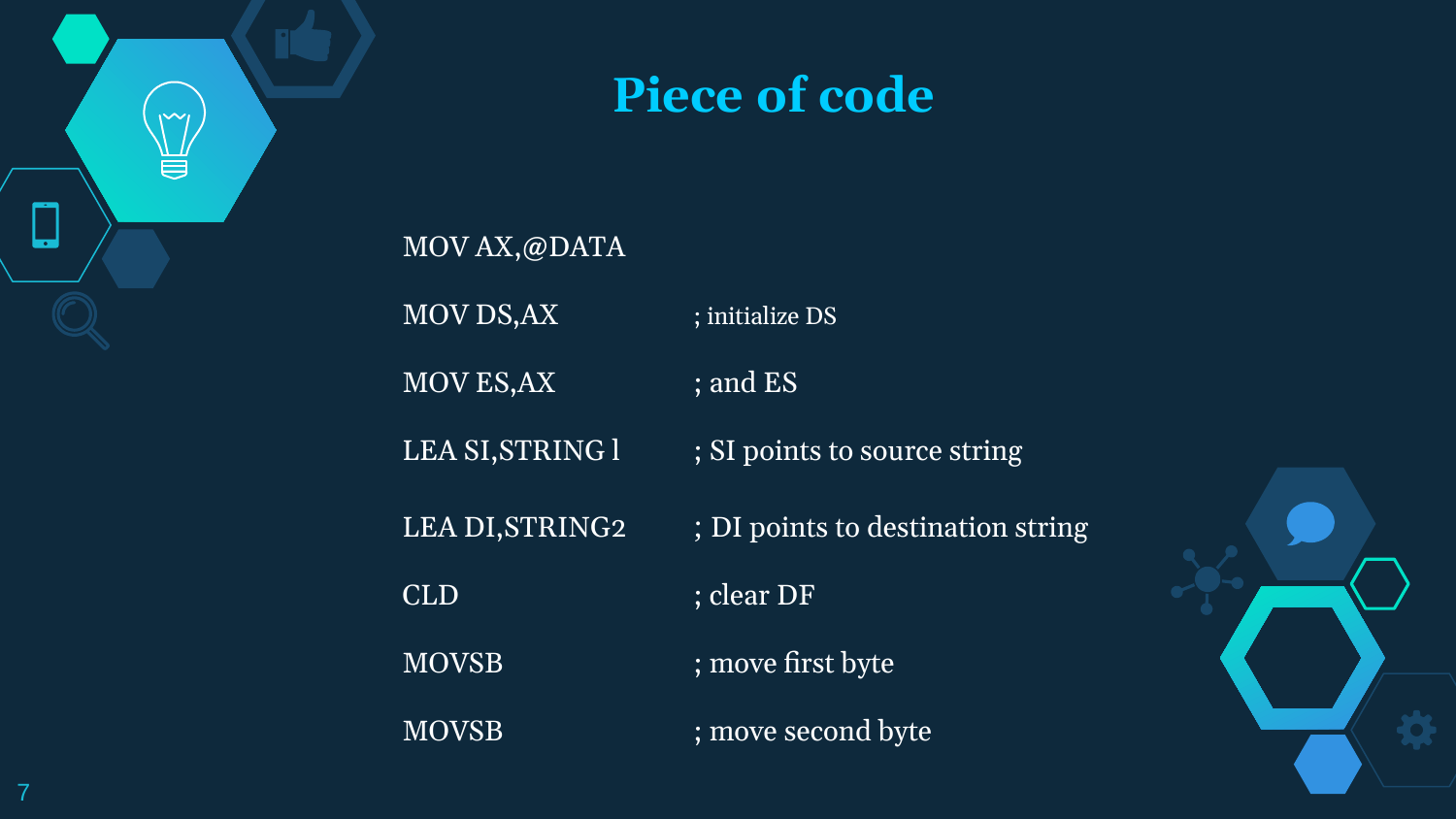

Piece of code
MOV AX,@DATA
MOV DS,AX	; initialize DS
MOV ES,AX	; and ES
LEA SI,STRING l	; SI points to source string
LEA DI,STRING2	; DI points to destination string
CLD		; clear DF
MOVSB		; move first byte
MOVSB		; move second byte

7